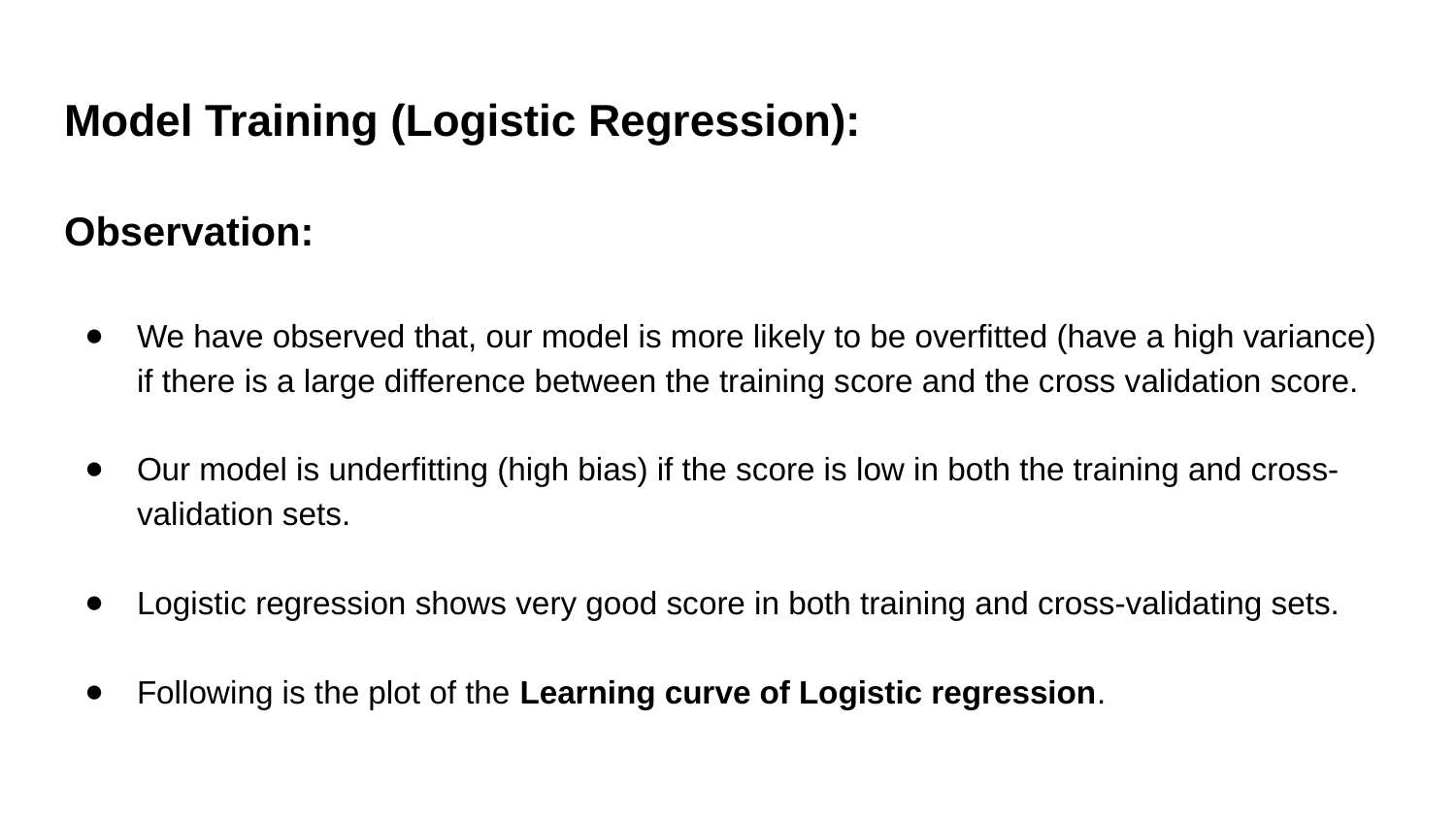

# Model Training (Logistic Regression):
Observation:

We have observed that, our model is more likely to be overfitted (have a high variance) if there is a large difference between the training score and the cross validation score.

Our model is underfitting (high bias) if the score is low in both the training and cross-validation sets.

Logistic regression shows very good score in both training and cross-validating sets.

Following is the plot of the Learning curve of Logistic regression.